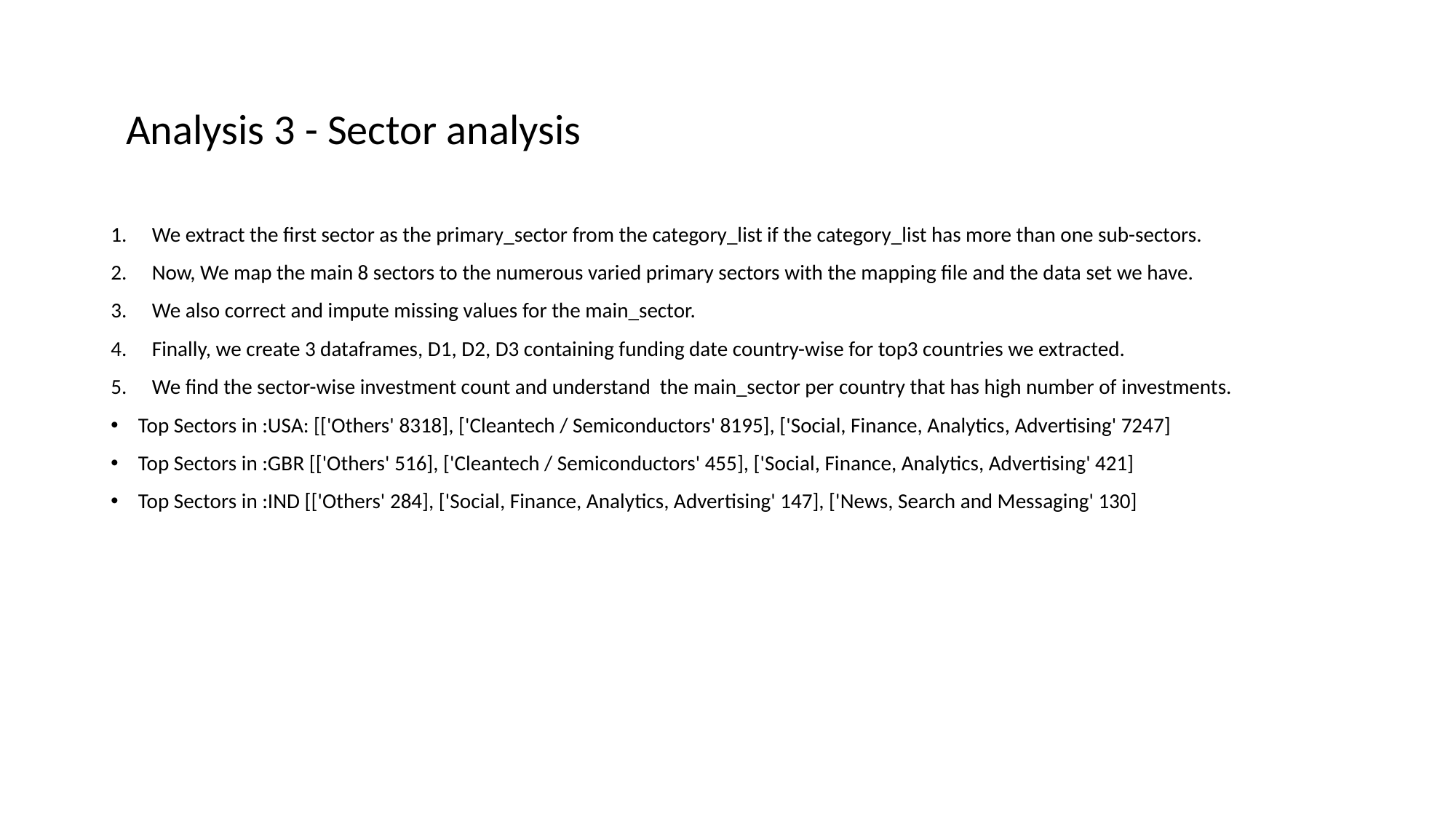

# Analysis 3 - Sector analysis
We extract the first sector as the primary_sector from the category_list if the category_list has more than one sub-sectors.
Now, We map the main 8 sectors to the numerous varied primary sectors with the mapping file and the data set we have.
We also correct and impute missing values for the main_sector.
Finally, we create 3 dataframes, D1, D2, D3 containing funding date country-wise for top3 countries we extracted.
We find the sector-wise investment count and understand  the main_sector per country that has high number of investments.
Top Sectors in :USA: [['Others' 8318], ['Cleantech / Semiconductors' 8195], ['Social, Finance, Analytics, Advertising' 7247]
Top Sectors in :GBR [['Others' 516], ['Cleantech / Semiconductors' 455], ['Social, Finance, Analytics, Advertising' 421]
Top Sectors in :IND [['Others' 284], ['Social, Finance, Analytics, Advertising' 147], ['News, Search and Messaging' 130]